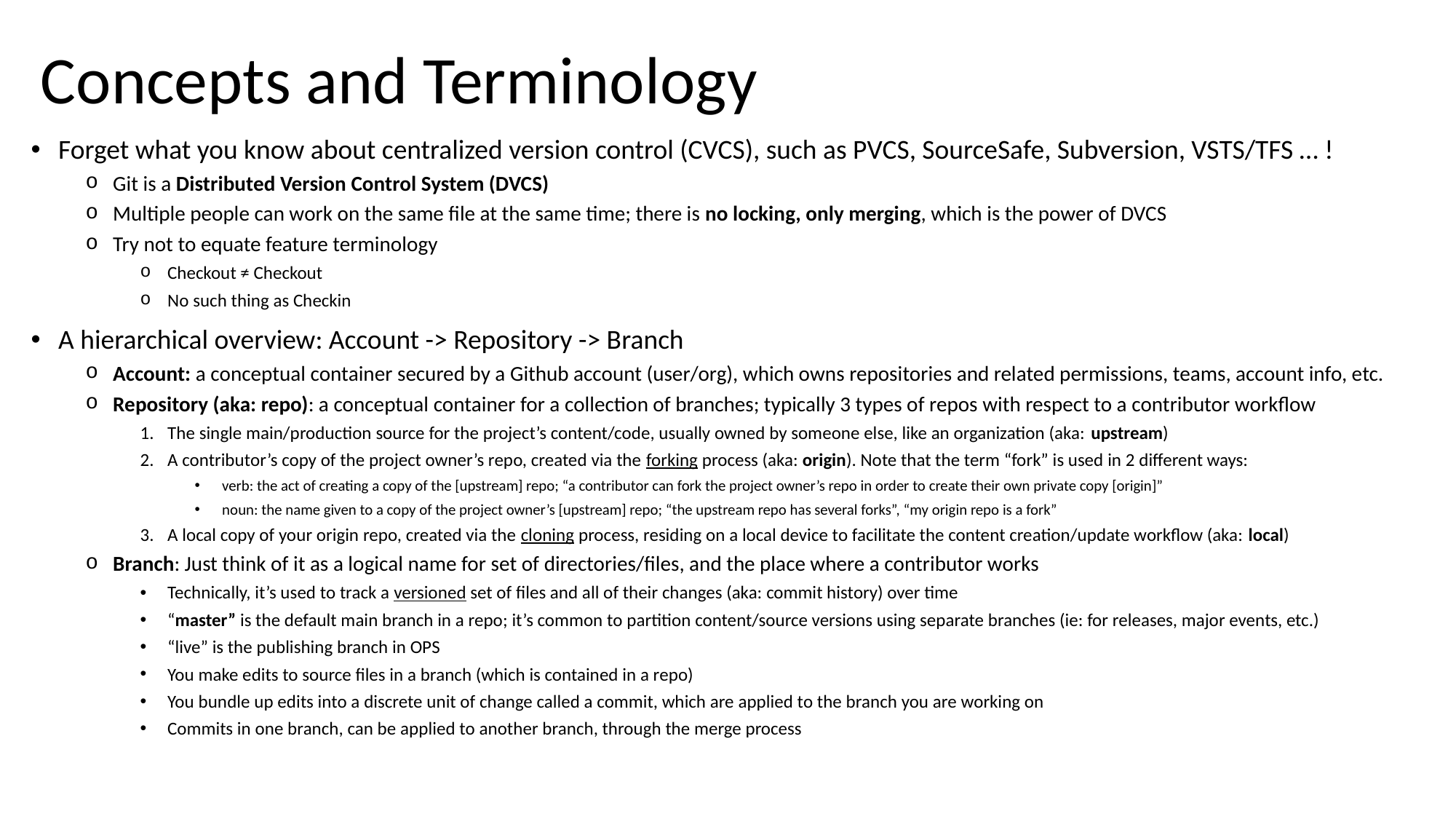

# Concepts and Terminology
Forget what you know about centralized version control (CVCS), such as PVCS, SourceSafe, Subversion, VSTS/TFS … !
Git is a Distributed Version Control System (DVCS)
Multiple people can work on the same file at the same time; there is no locking, only merging, which is the power of DVCS
Try not to equate feature terminology
Checkout ≠ Checkout
No such thing as Checkin
A hierarchical overview: Account -> Repository -> Branch
Account: a conceptual container secured by a Github account (user/org), which owns repositories and related permissions, teams, account info, etc.
Repository (aka: repo): a conceptual container for a collection of branches; typically 3 types of repos with respect to a contributor workflow
The single main/production source for the project’s content/code, usually owned by someone else, like an organization (aka: upstream)
A contributor’s copy of the project owner’s repo, created via the forking process (aka: origin). Note that the term “fork” is used in 2 different ways:
verb: the act of creating a copy of the [upstream] repo; “a contributor can fork the project owner’s repo in order to create their own private copy [origin]”
noun: the name given to a copy of the project owner’s [upstream] repo; “the upstream repo has several forks”, “my origin repo is a fork”
A local copy of your origin repo, created via the cloning process, residing on a local device to facilitate the content creation/update workflow (aka: local)
Branch: Just think of it as a logical name for set of directories/files, and the place where a contributor works
Technically, it’s used to track a versioned set of files and all of their changes (aka: commit history) over time
“master” is the default main branch in a repo; it’s common to partition content/source versions using separate branches (ie: for releases, major events, etc.)
“live” is the publishing branch in OPS
You make edits to source files in a branch (which is contained in a repo)
You bundle up edits into a discrete unit of change called a commit, which are applied to the branch you are working on
Commits in one branch, can be applied to another branch, through the merge process